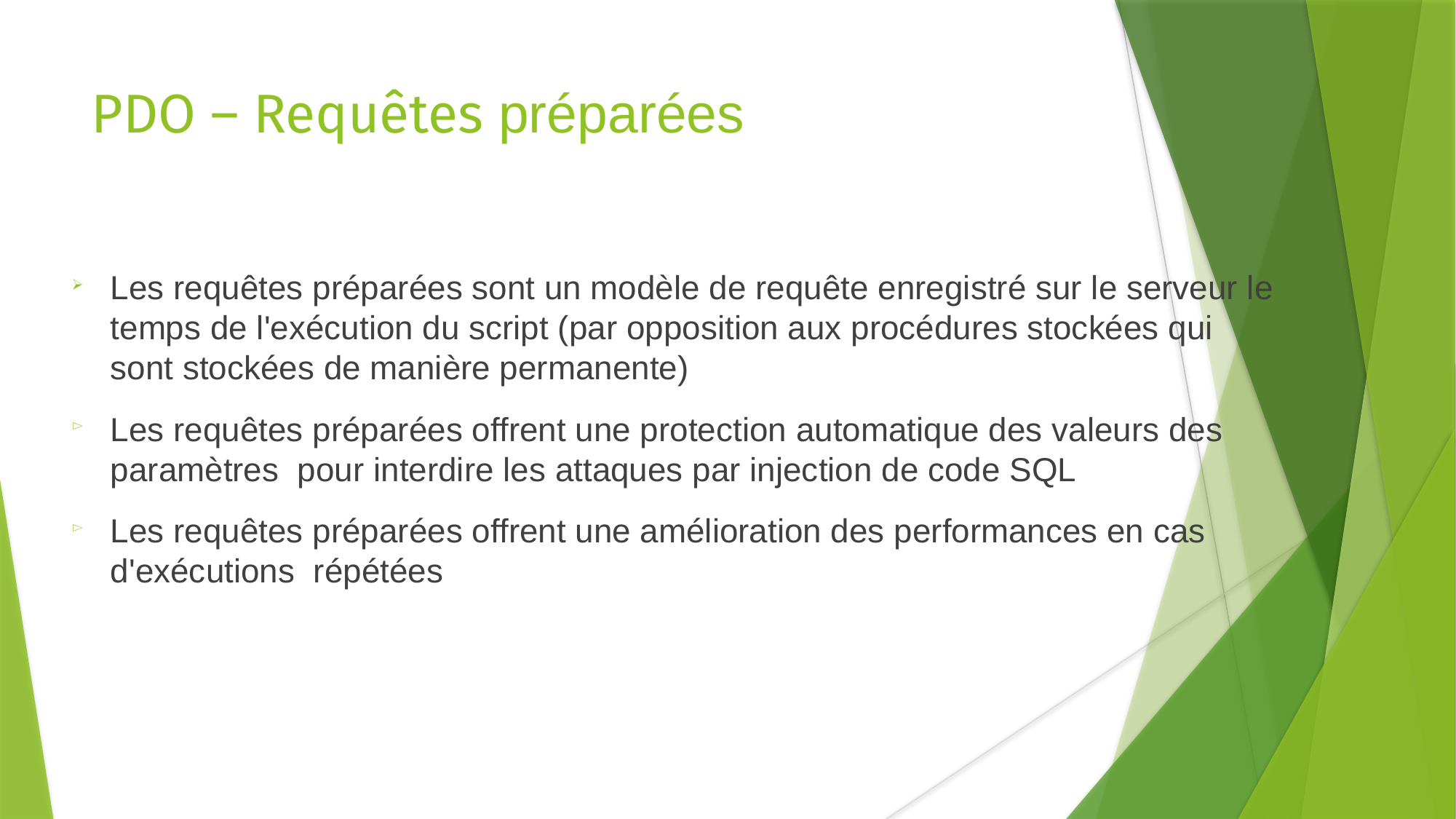

PDO – Requêtes préparées

Les requêtes préparées sont un modèle de requête enregistré sur le serveur le temps de l'exécution du script (par opposition aux procédures stockées qui sont stockées de manière permanente)
Les requêtes préparées offrent une protection automatique des valeurs des paramètres  pour interdire les attaques par injection de code SQL
Les requêtes préparées offrent une amélioration des performances en cas d'exécutions  répétées